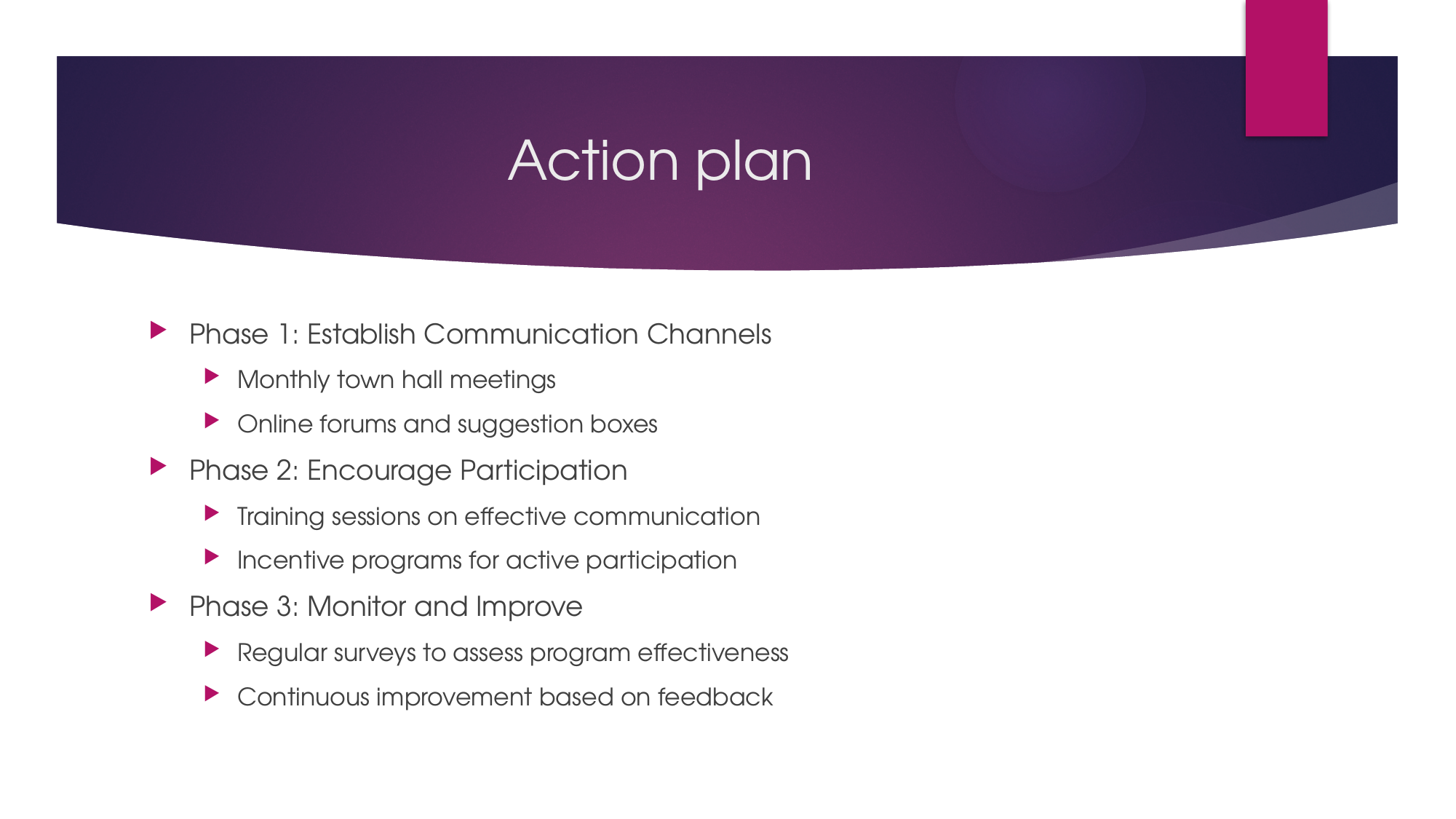

# Action plan
Phase 1: Establish Communication Channels
Monthly town hall meetings
Online forums and suggestion boxes
Phase 2: Encourage Participation
Training sessions on effective communication
Incentive programs for active participation
Phase 3: Monitor and Improve
Regular surveys to assess program effectiveness
Continuous improvement based on feedback